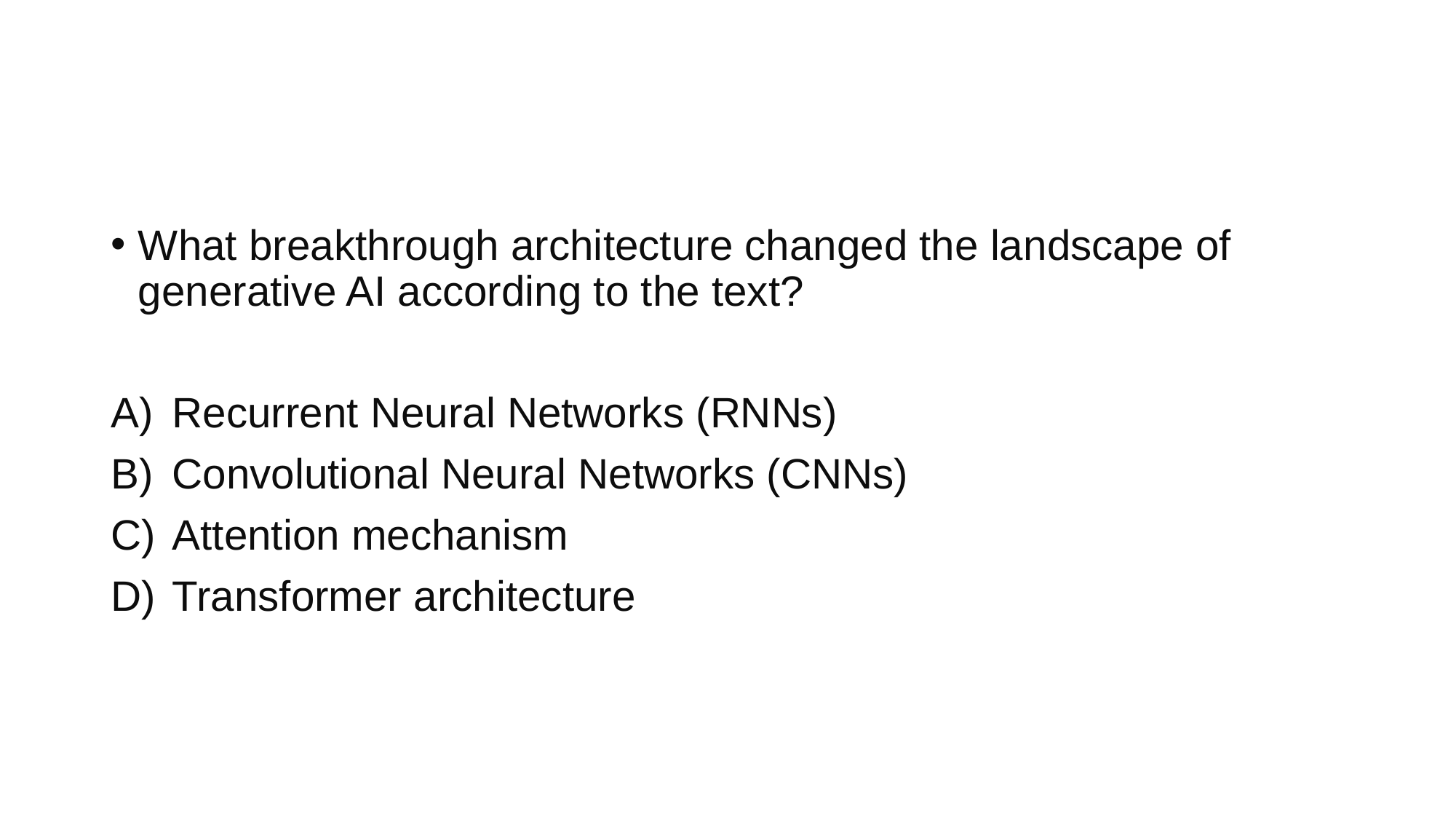

#
What breakthrough architecture changed the landscape of generative AI according to the text?

Recurrent Neural Networks (RNNs)
Convolutional Neural Networks (CNNs)
Attention mechanism
Transformer architecture